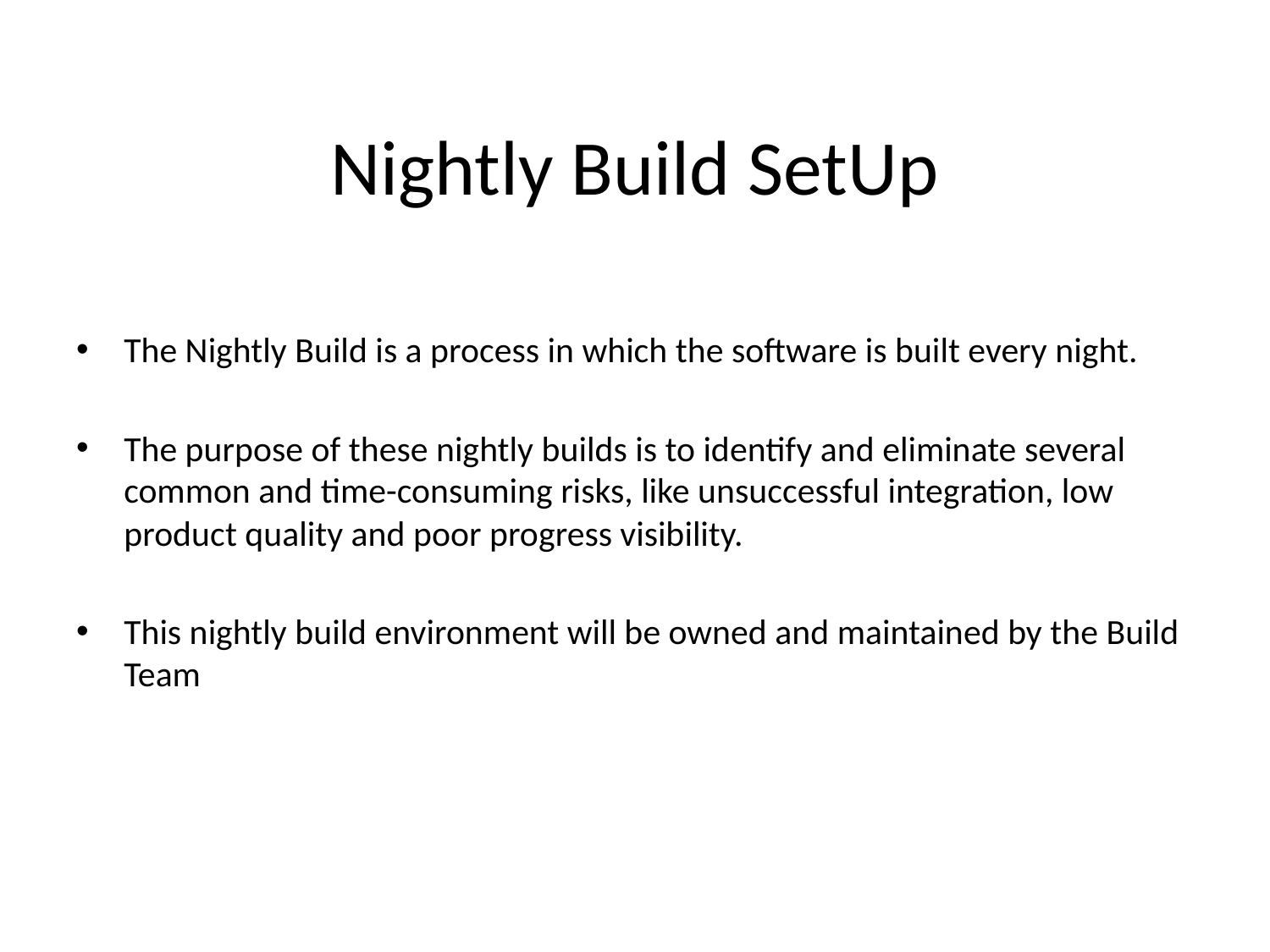

# Nightly Build SetUp

The Nightly Build is a process in which the software is built every night.

The purpose of these nightly builds is to identify and eliminate several common and time-consuming risks, like unsuccessful integration, low product quality and poor progress visibility.

This nightly build environment will be owned and maintained by the Build Team